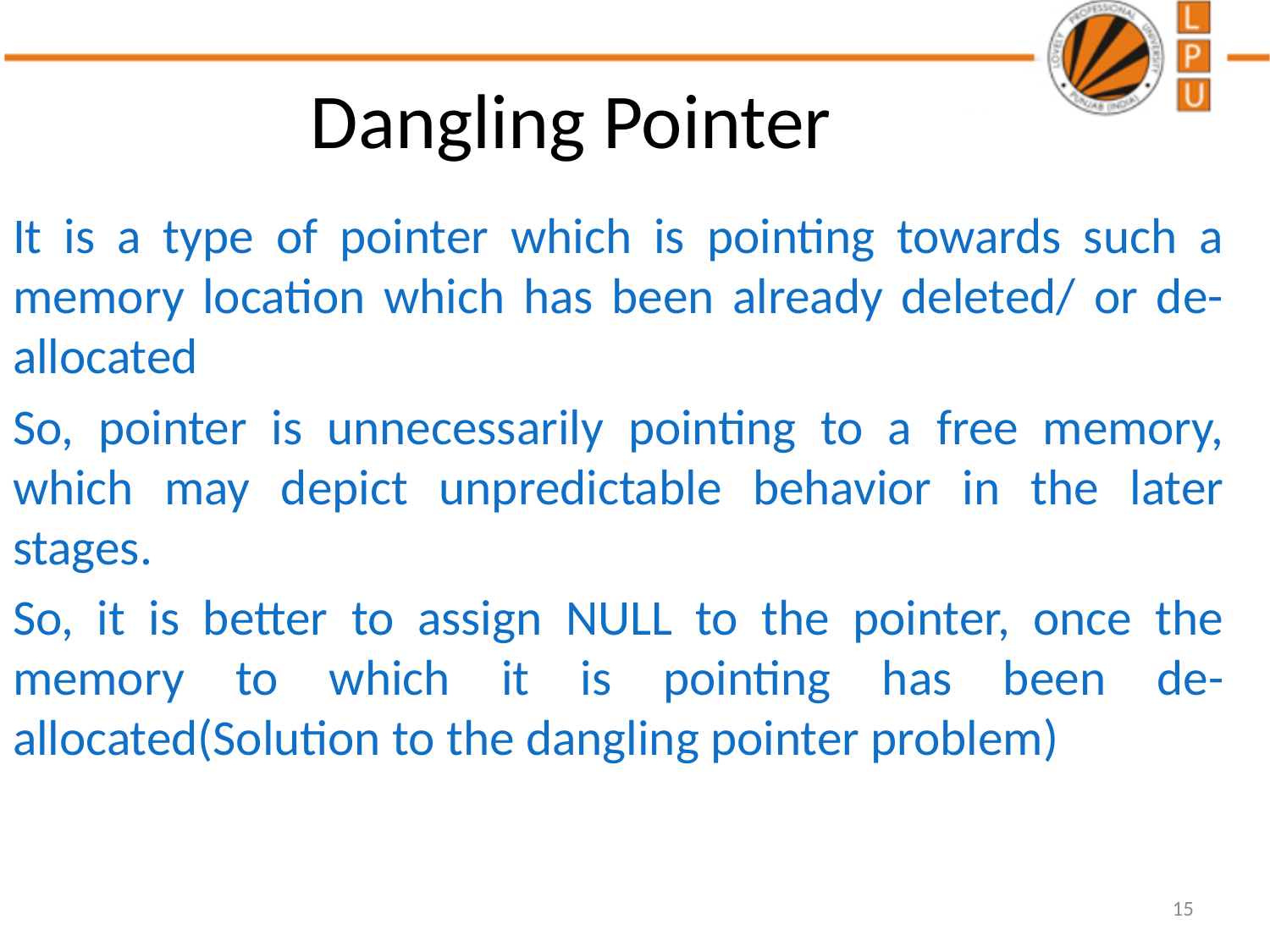

Dangling Pointer
It is a type of pointer which is pointing towards such a memory location which has been already deleted/ or de-allocated
So, pointer is unnecessarily pointing to a free memory, which may depict unpredictable behavior in the later stages.
So, it is better to assign NULL to the pointer, once the memory to which it is pointing has been de-allocated(Solution to the dangling pointer problem)
15